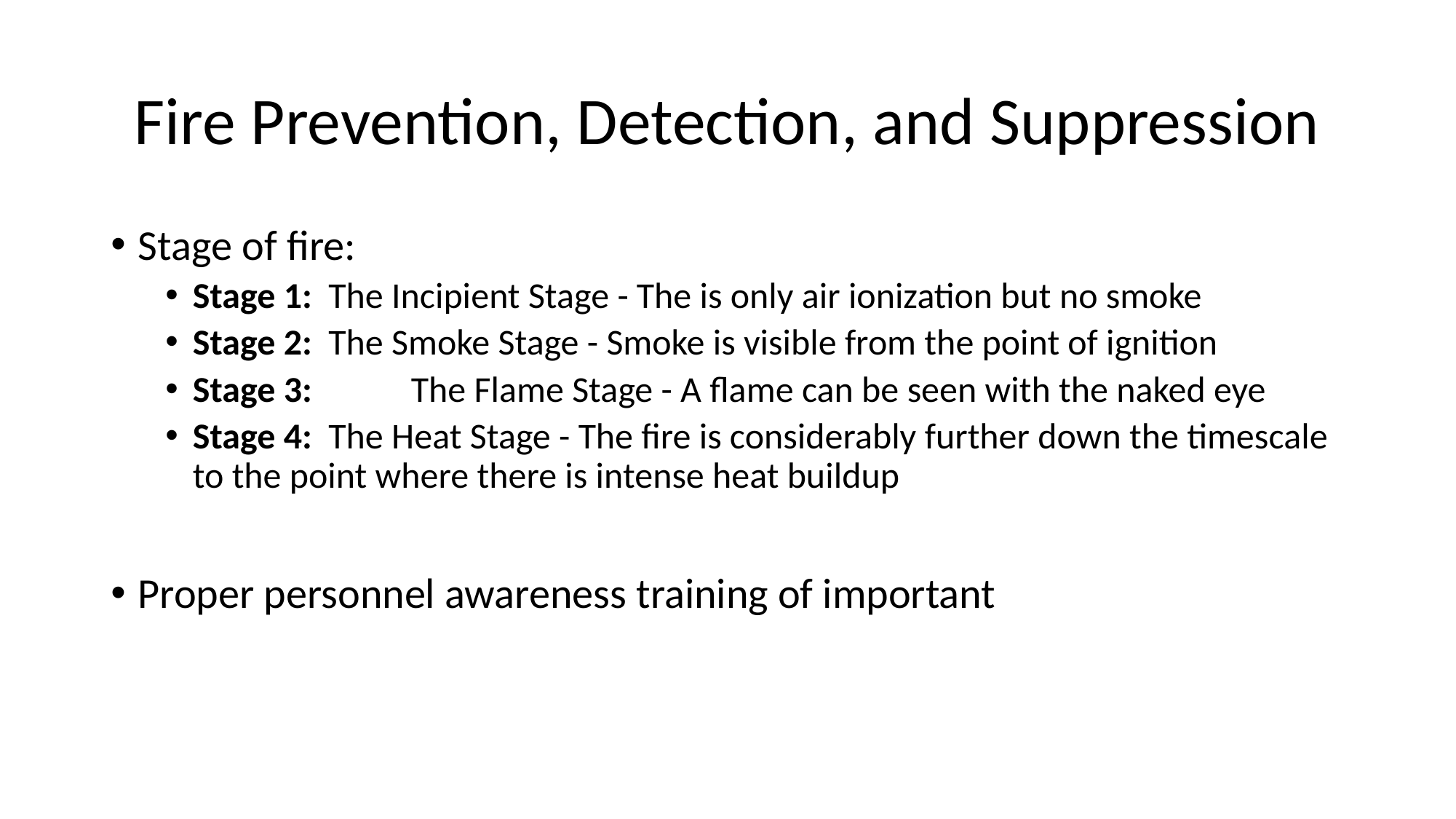

# Fire Prevention, Detection, and Suppression
Stage of fire:
Stage 1:  The Incipient Stage - The is only air ionization but no smoke
Stage 2:  The Smoke Stage - Smoke is visible from the point of ignition
Stage 3:	The Flame Stage - A flame can be seen with the naked eye
Stage 4:  The Heat Stage - The fire is considerably further down the timescale to the point where there is intense heat buildup

Proper personnel awareness training of important